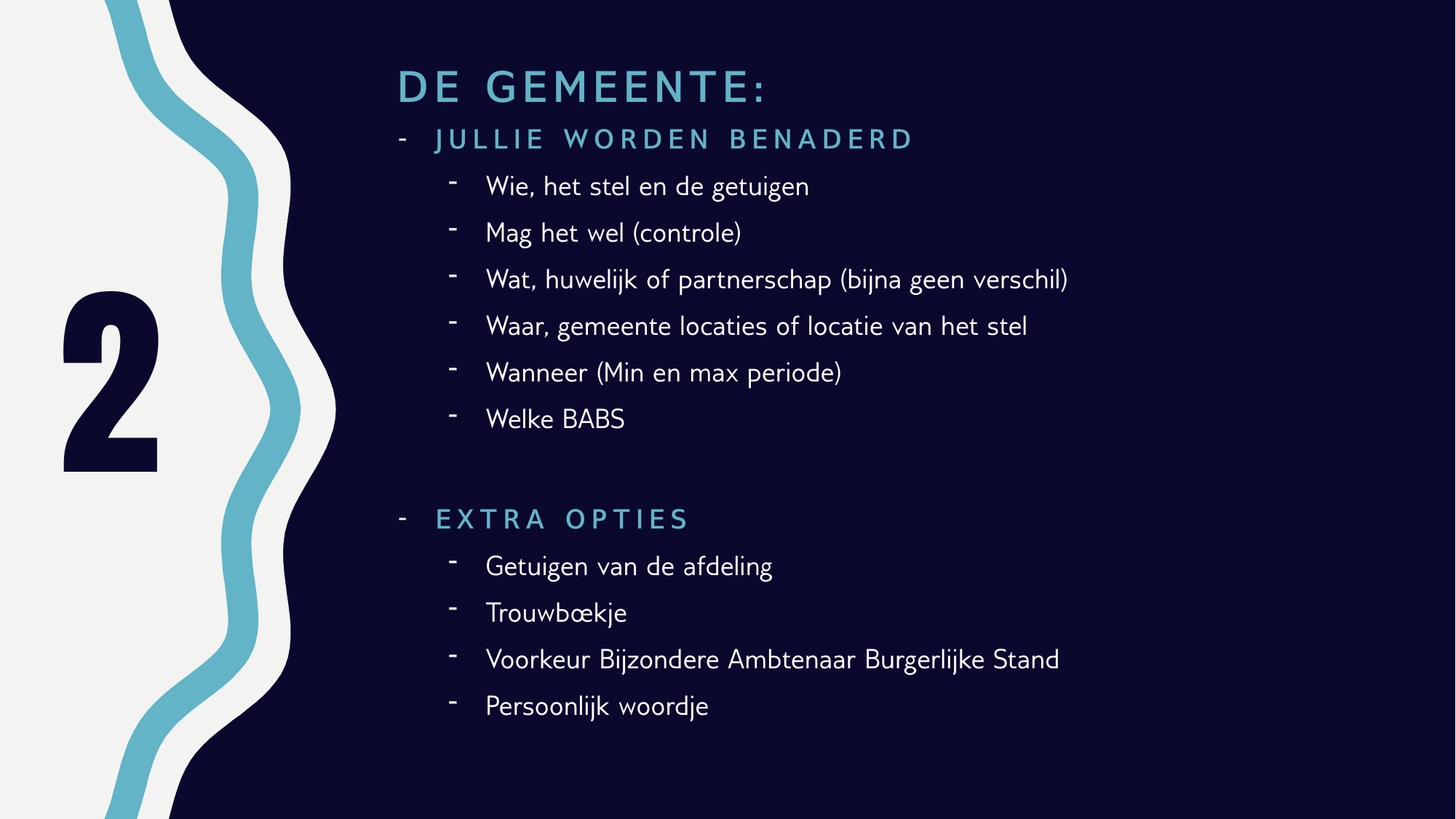

De gemeente:
Jullie worden benaderd
Wie, het stel en de getuigen
Mag het wel (controle)
Wat, huwelijk of partnerschap (bijna geen verschil)
Waar, gemeente locaties of locatie van het stel
Wanneer (Min en max periode)
Welke BABS

Extra opties
Getuigen van de afdeling
Trouwboekje
Voorkeur Bijzondere Ambtenaar Burgerlijke Stand
Persoonlijk woordje

# 2